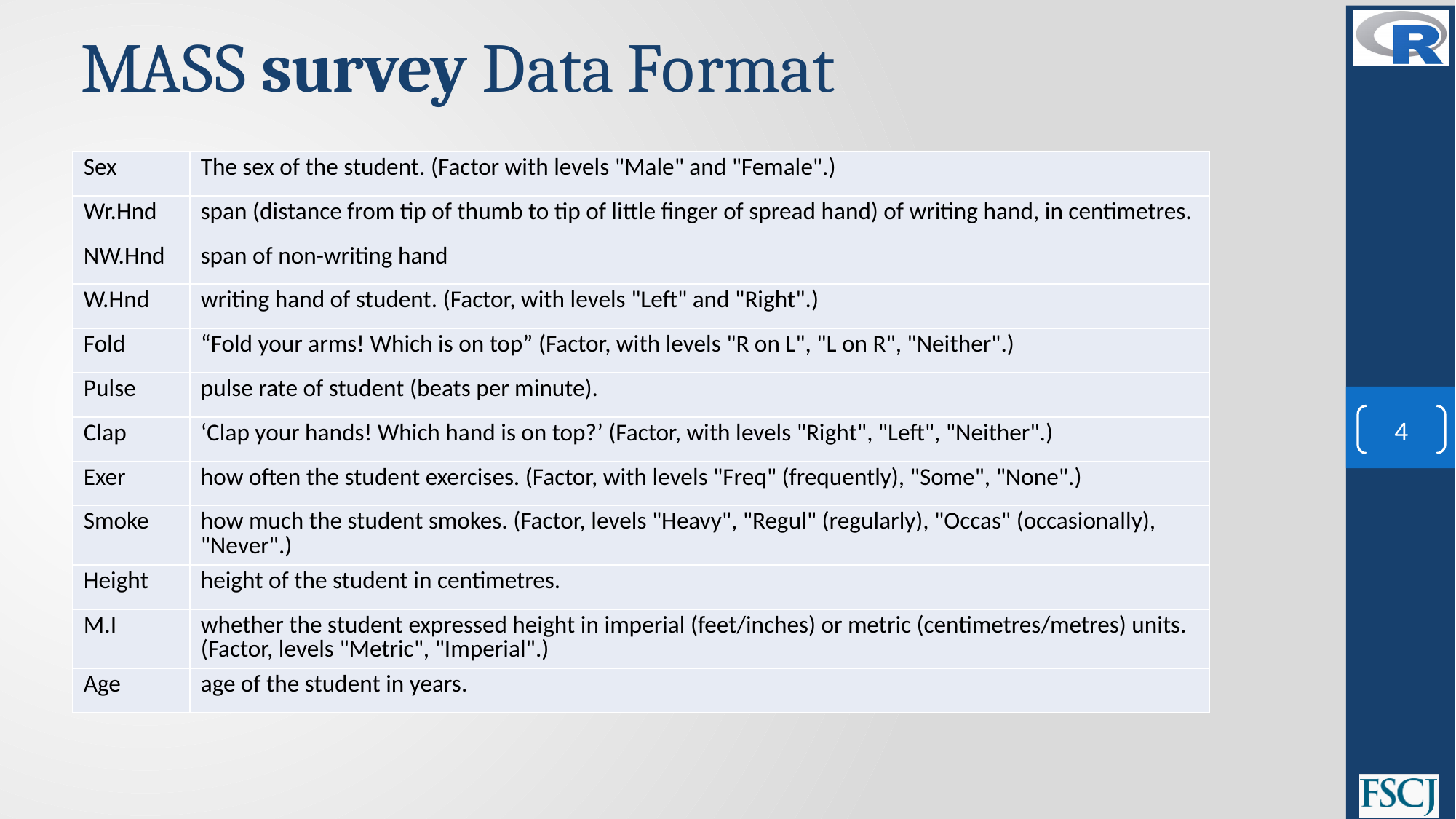

# MASS survey Data Format
| Sex | The sex of the student. (Factor with levels "Male" and "Female".) |
| --- | --- |
| Wr.Hnd | span (distance from tip of thumb to tip of little finger of spread hand) of writing hand, in centimetres. |
| NW.Hnd | span of non-writing hand |
| W.Hnd | writing hand of student. (Factor, with levels "Left" and "Right".) |
| Fold | “Fold your arms! Which is on top” (Factor, with levels "R on L", "L on R", "Neither".) |
| Pulse | pulse rate of student (beats per minute). |
| Clap | ‘Clap your hands! Which hand is on top?’ (Factor, with levels "Right", "Left", "Neither".) |
| Exer | how often the student exercises. (Factor, with levels "Freq" (frequently), "Some", "None".) |
| Smoke | how much the student smokes. (Factor, levels "Heavy", "Regul" (regularly), "Occas" (occasionally), "Never".) |
| Height | height of the student in centimetres. |
| M.I | whether the student expressed height in imperial (feet/inches) or metric (centimetres/metres) units. (Factor, levels "Metric", "Imperial".) |
| Age | age of the student in years. |
4